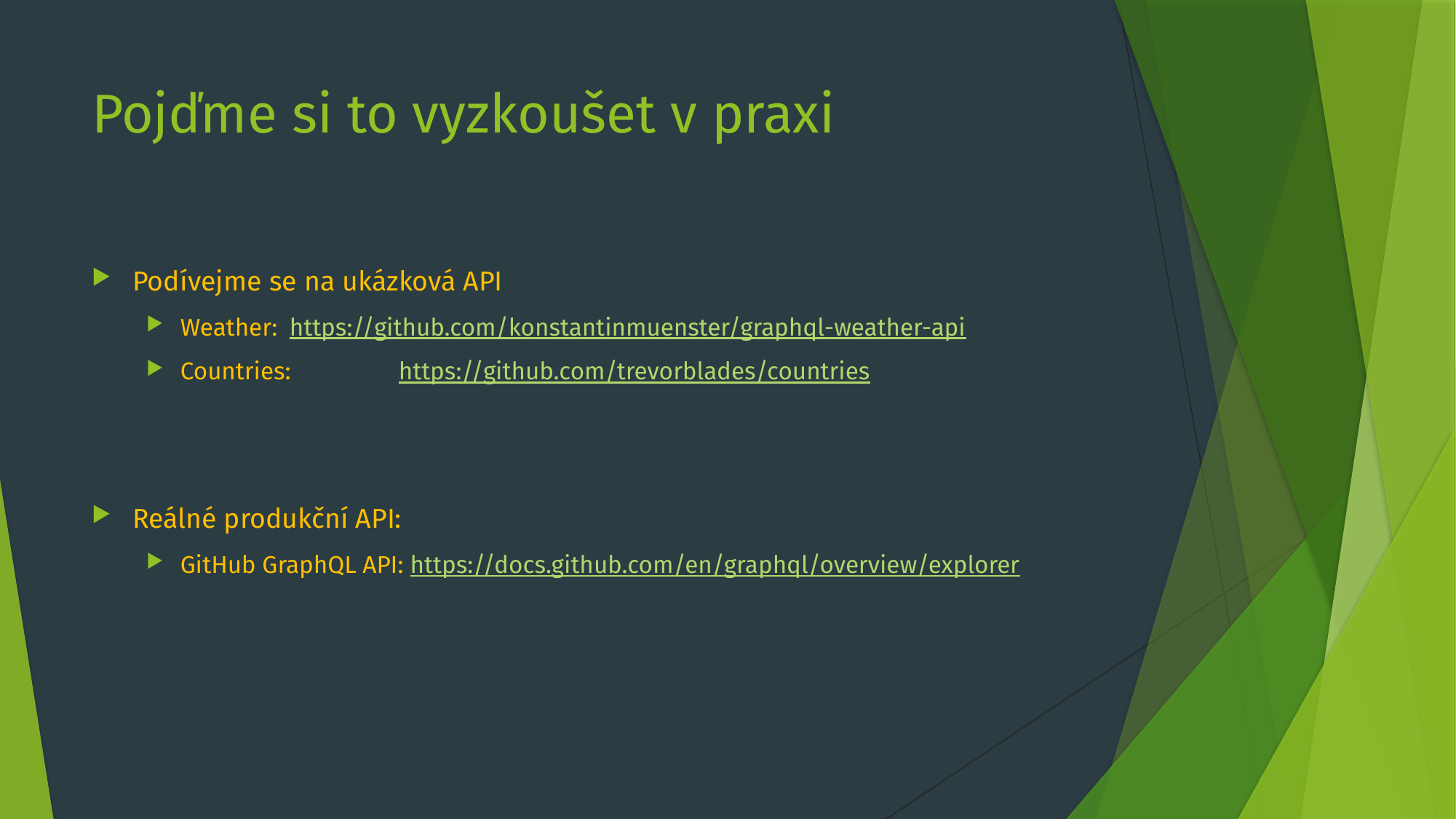

# Pojďme si to vyzkoušet v praxi
Podívejme se na ukázková API
Weather:	https://github.com/konstantinmuenster/graphql-weather-api
Countries: 	https://github.com/trevorblades/countries

Reálné produkční API:
GitHub GraphQL API: https://docs.github.com/en/graphql/overview/explorer